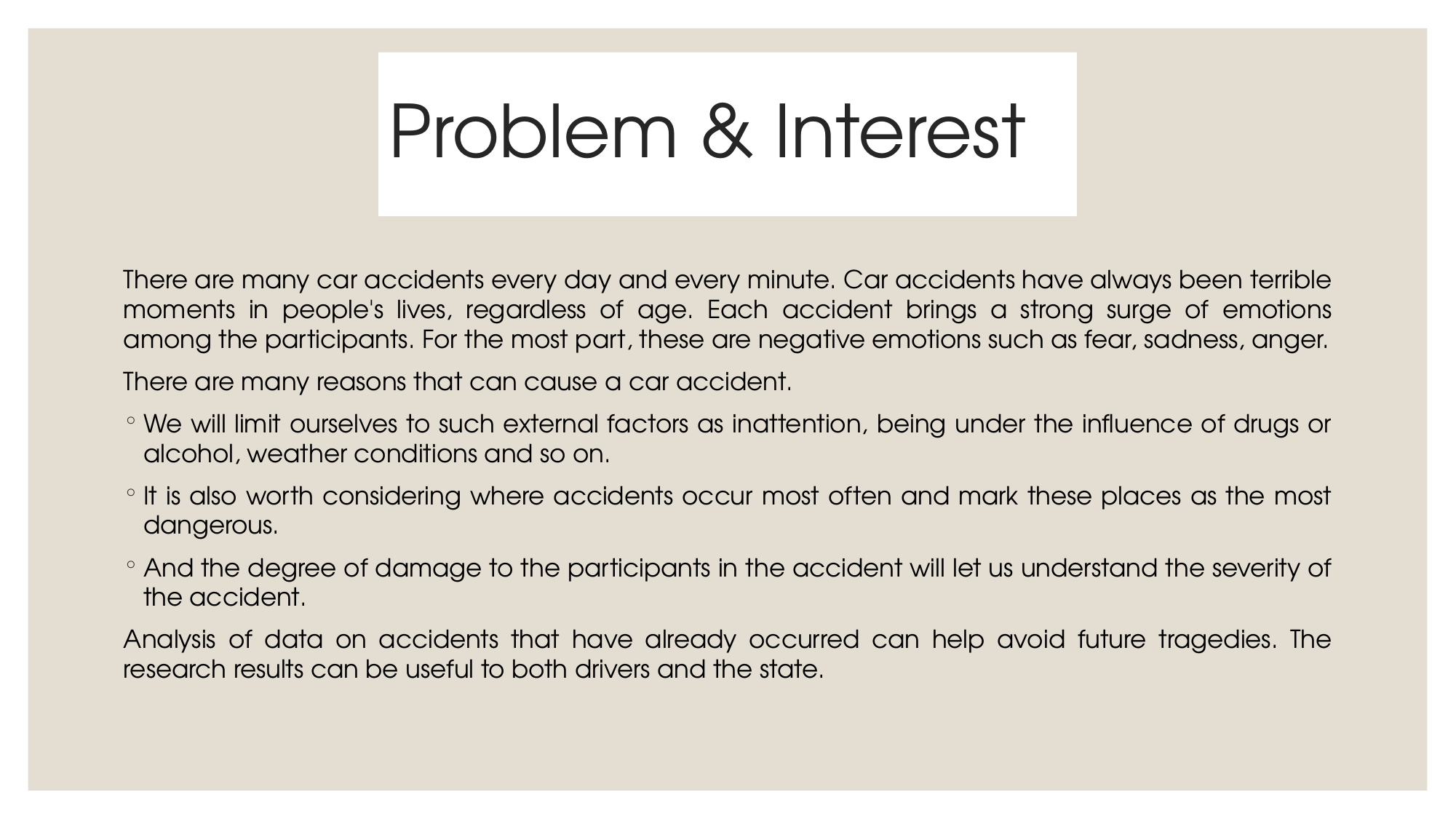

# Problem & Interest
There are many car accidents every day and every minute. Car accidents have always been terrible moments in people's lives, regardless of age. Each accident brings a strong surge of emotions among the participants. For the most part, these are negative emotions such as fear, sadness, anger.
There are many reasons that can cause a car accident.
We will limit ourselves to such external factors as inattention, being under the influence of drugs or alcohol, weather conditions and so on.
It is also worth considering where accidents occur most often and mark these places as the most dangerous.
And the degree of damage to the participants in the accident will let us understand the severity of the accident.
Analysis of data on accidents that have already occurred can help avoid future tragedies. The research results can be useful to both drivers and the state.